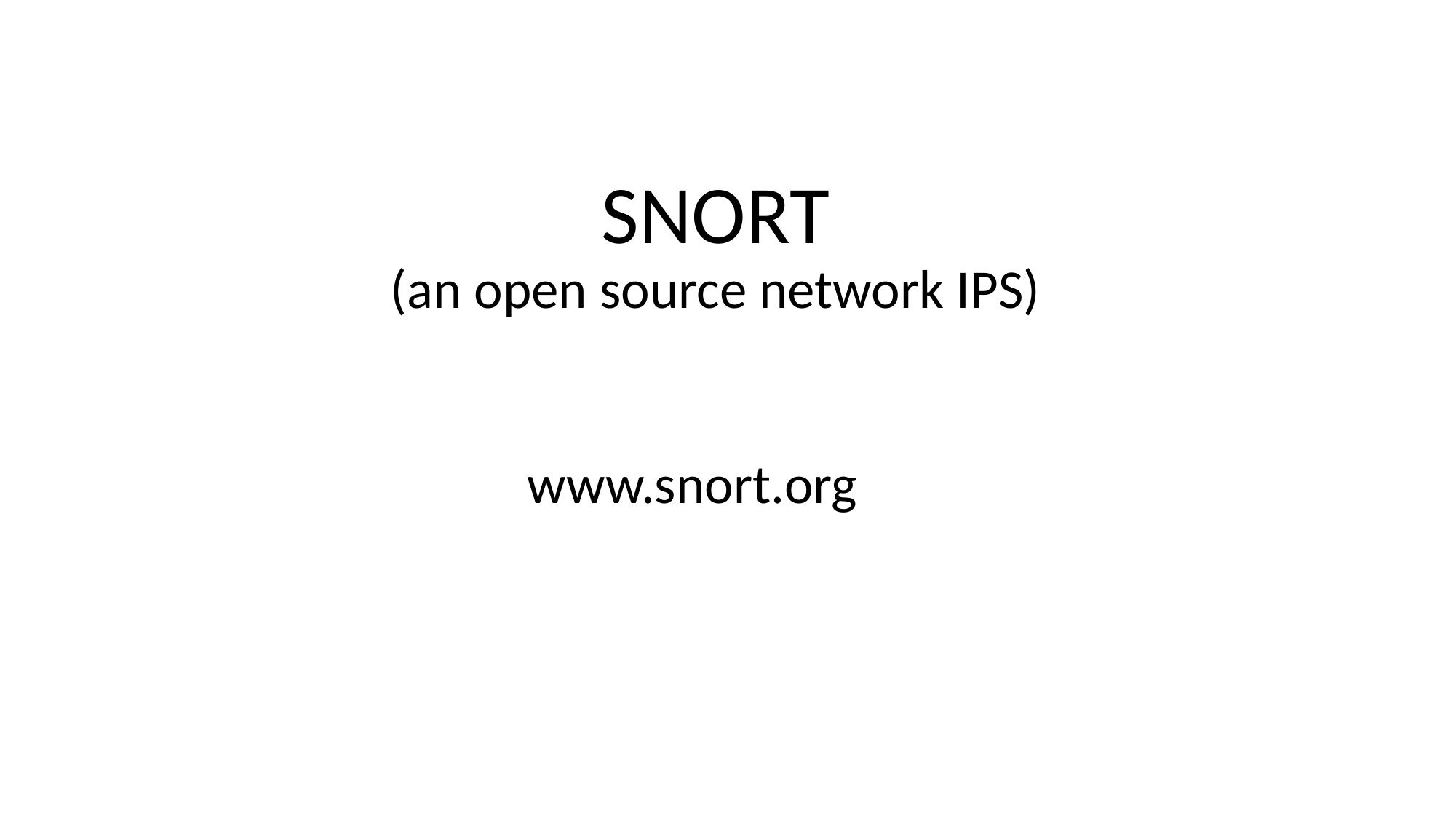

# SNORT (an open source network IPS)
www.snort.org